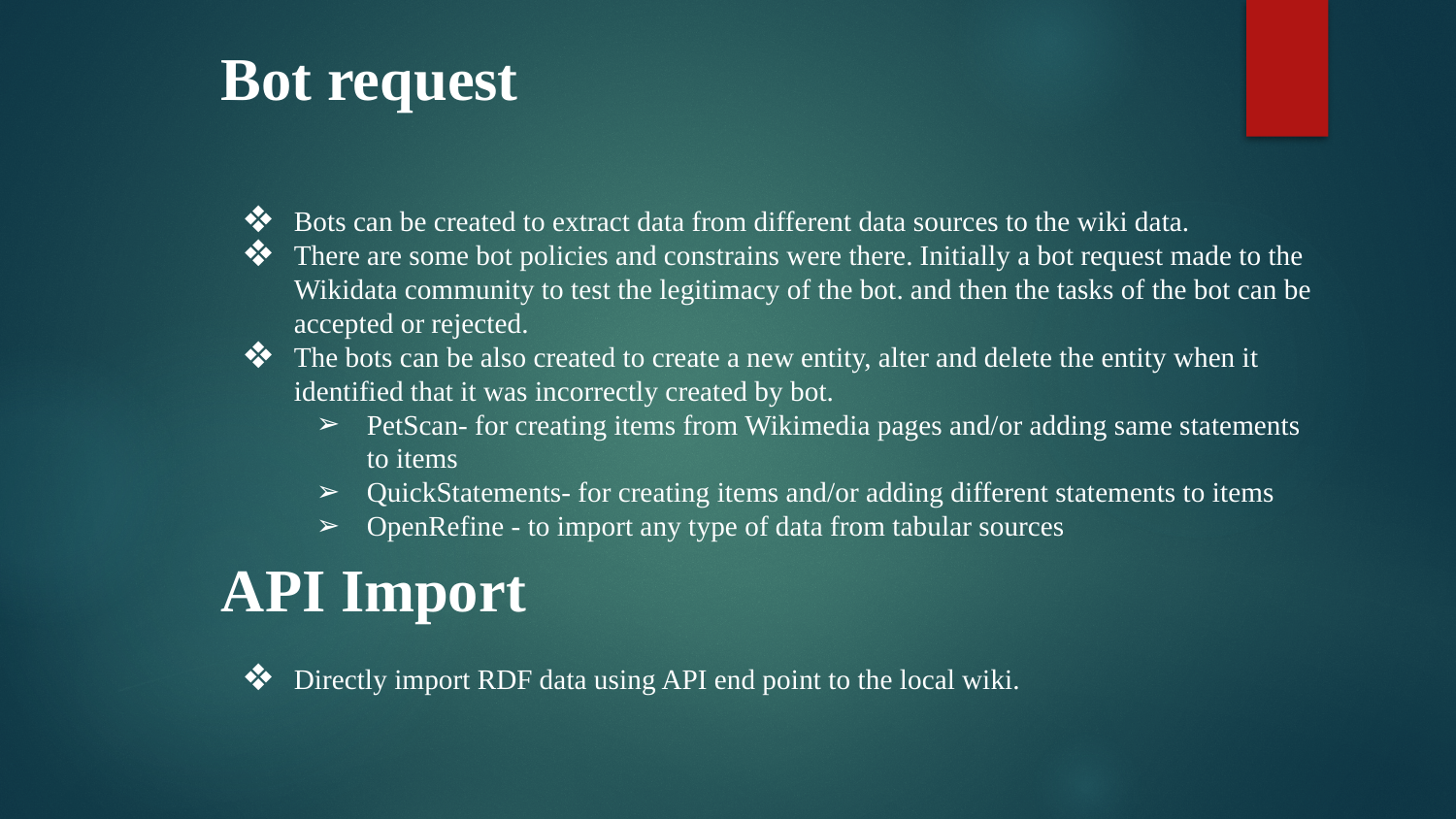

# Bot request
Bots can be created to extract data from different data sources to the wiki data.
There are some bot policies and constrains were there. Initially a bot request made to the Wikidata community to test the legitimacy of the bot. and then the tasks of the bot can be accepted or rejected.
The bots can be also created to create a new entity, alter and delete the entity when it identified that it was incorrectly created by bot.
PetScan- for creating items from Wikimedia pages and/or adding same statements to items
QuickStatements- for creating items and/or adding different statements to items
OpenRefine - to import any type of data from tabular sources

API Import
Directly import RDF data using API end point to the local wiki.